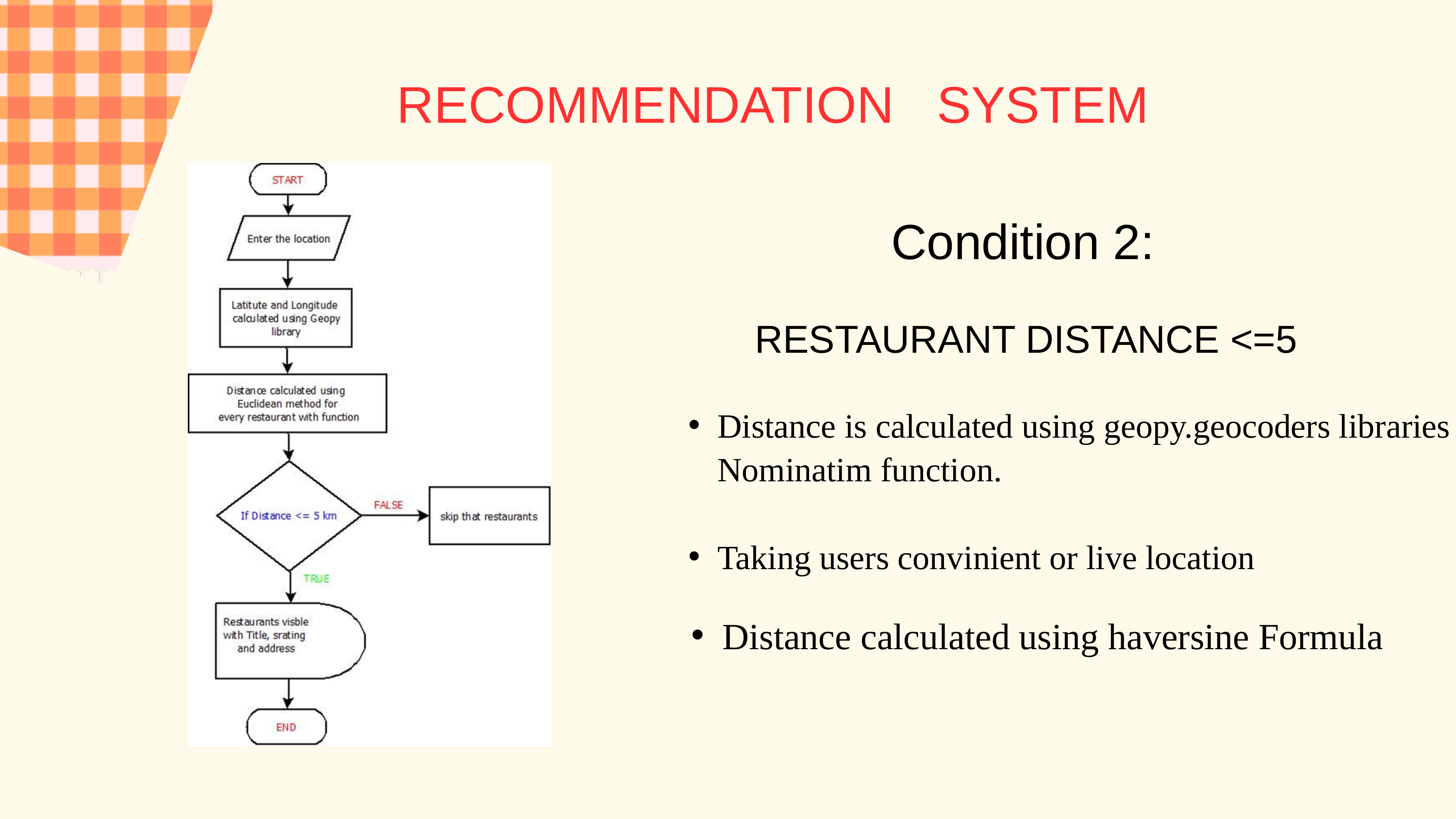

RECOMMENDATION   SYSTEM

Condition 2:
RESTAURANT DISTANCE <=5

Distance is calculated using geopy.geocoders libraries Nominatim function.

Taking users convinient or live location

Distance calculated using haversine Formula